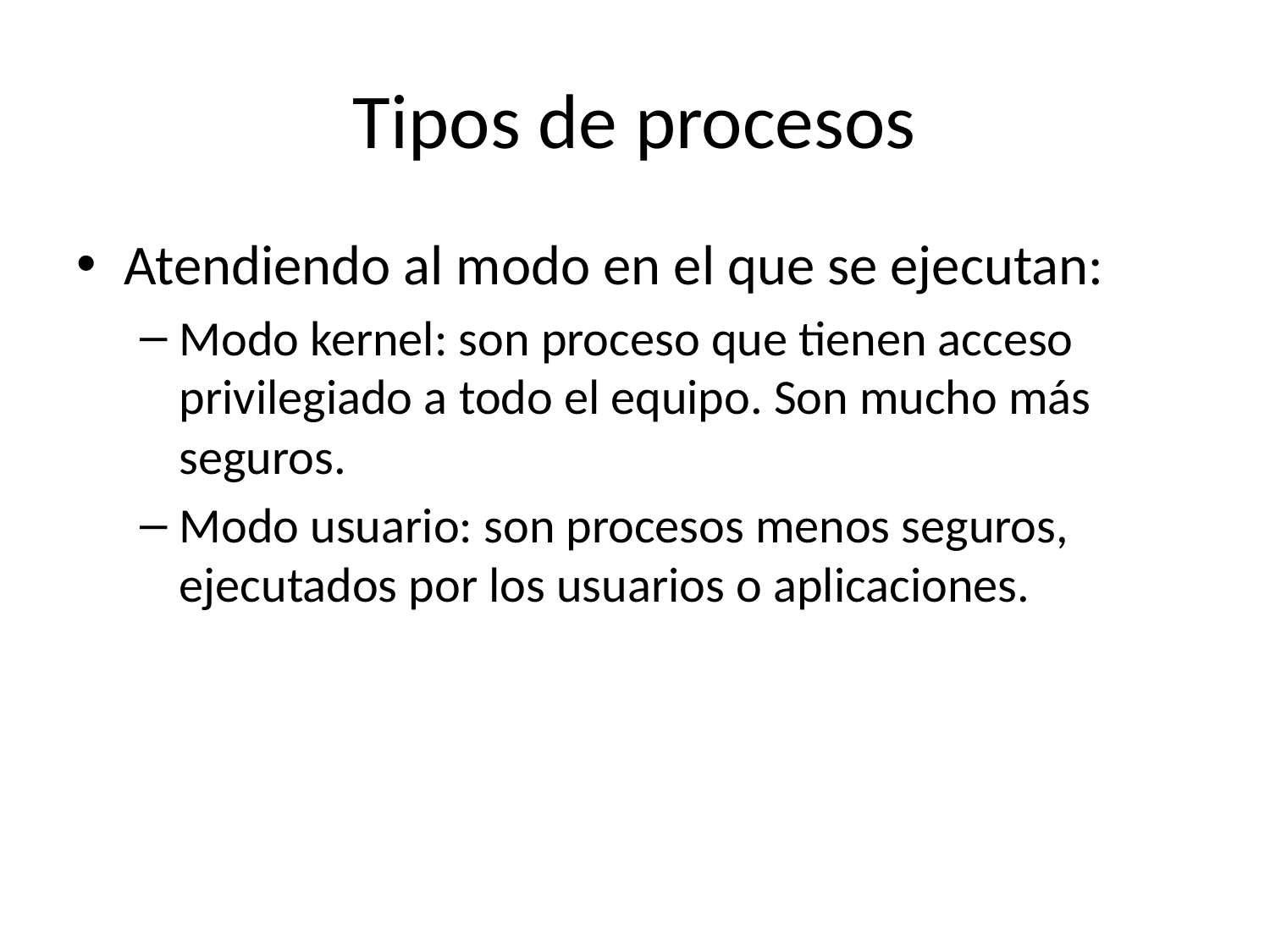

# Tipos de procesos
Atendiendo al modo en el que se ejecutan:
Modo kernel: son proceso que tienen acceso privilegiado a todo el equipo. Son mucho más seguros.
Modo usuario: son procesos menos seguros, ejecutados por los usuarios o aplicaciones.